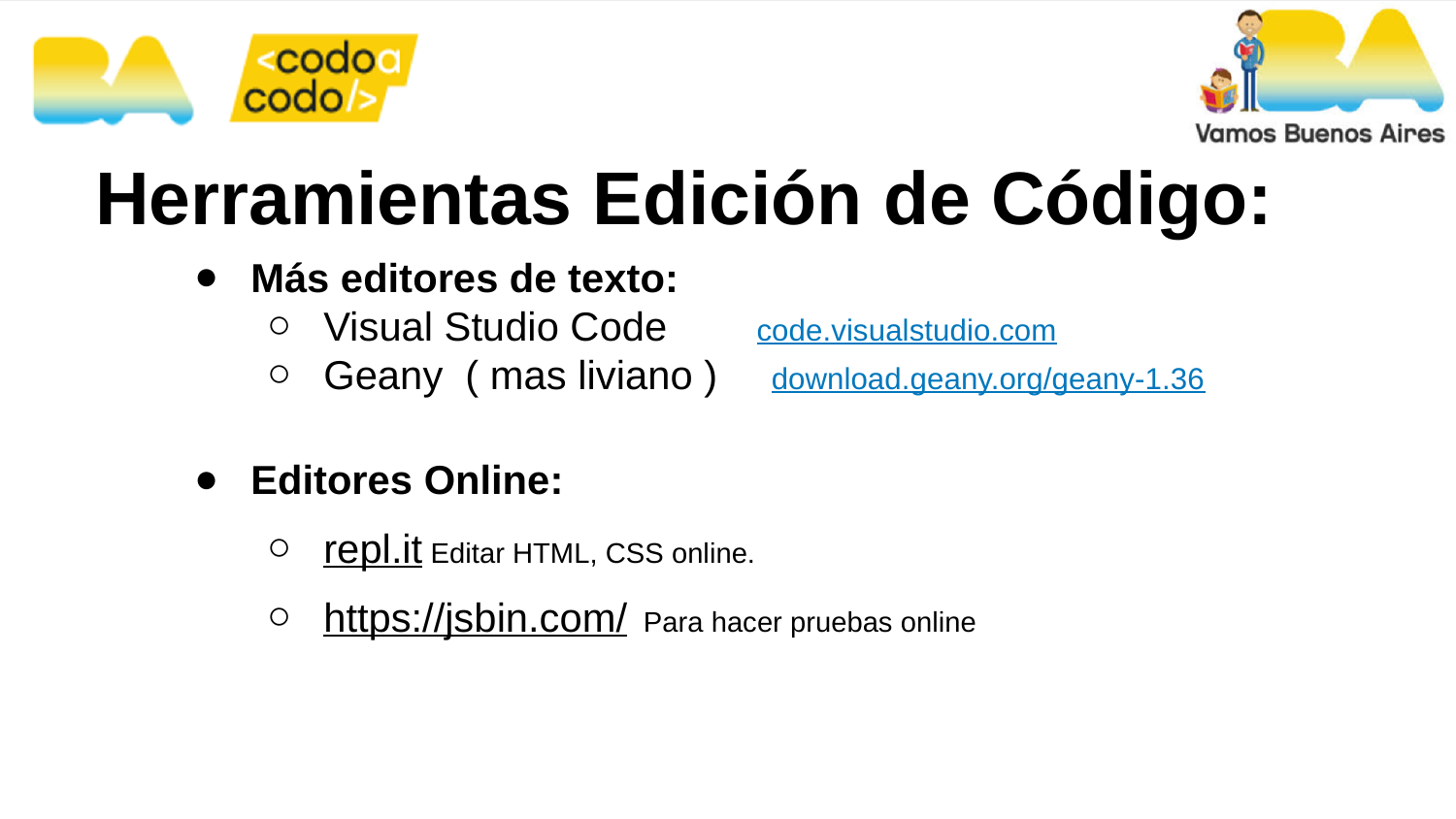

Herramientas Edición de Código:

Más editores de texto:
Visual Studio Code        code.visualstudio.com
Geany  ( mas liviano )	 download.geany.org/geany-1.36

Editores Online:
repl.it Editar HTML, CSS online.
https://jsbin.com/  Para hacer pruebas online